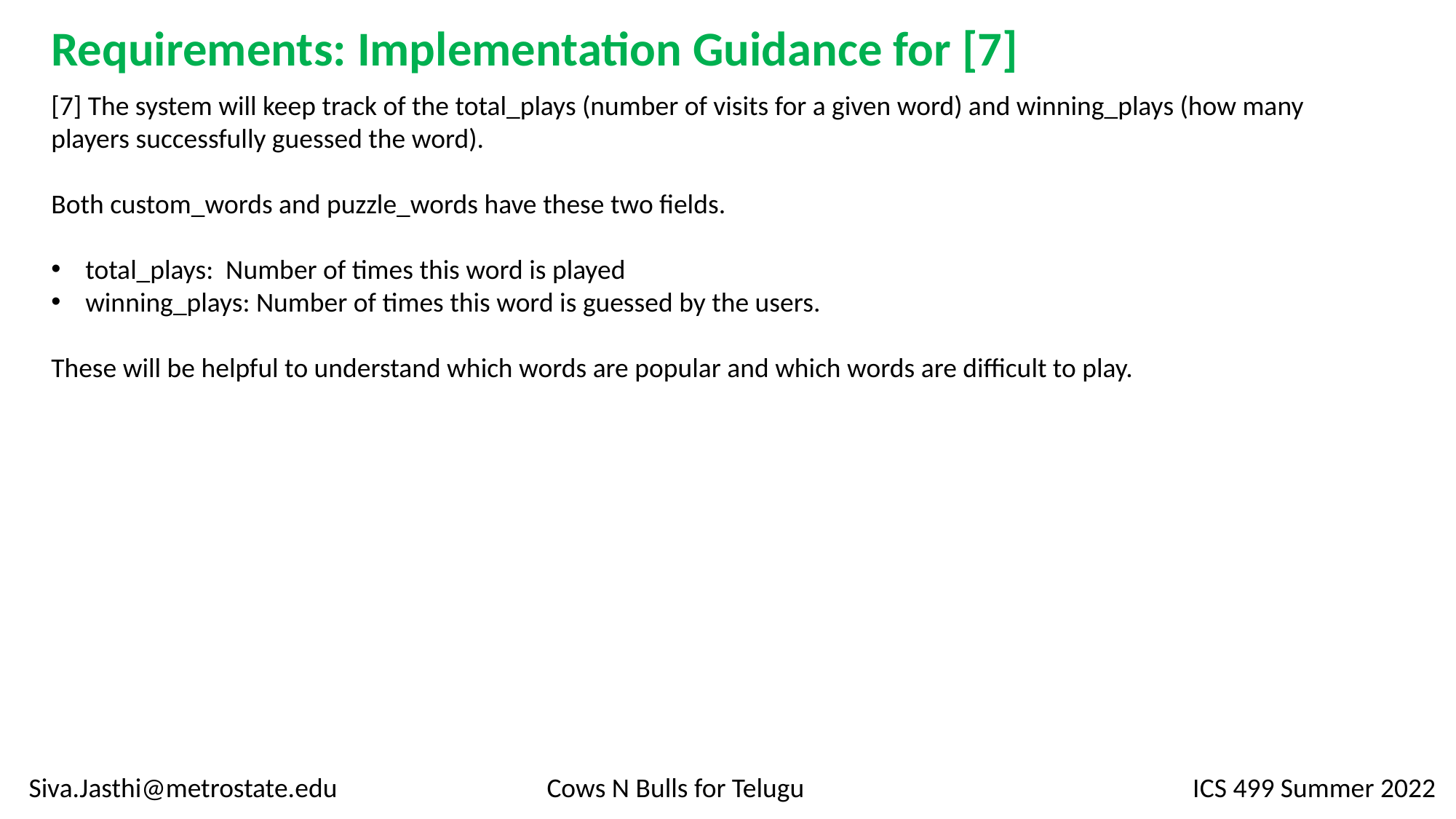

Requirements: Implementation Guidance for [7]
[7] The system will keep track of the total_plays (number of visits for a given word) and winning_plays (how many players successfully guessed the word).

Both custom_words and puzzle_words have these two fields.

total_plays:  Number of times this word is played
winning_plays: Number of times this word is guessed by the users.

These will be helpful to understand which words are popular and which words are difficult to play.

Siva.Jasthi@metrostate.edu                                  Cows N Bulls for Telugu                                                               ICS 499 Summer 2022